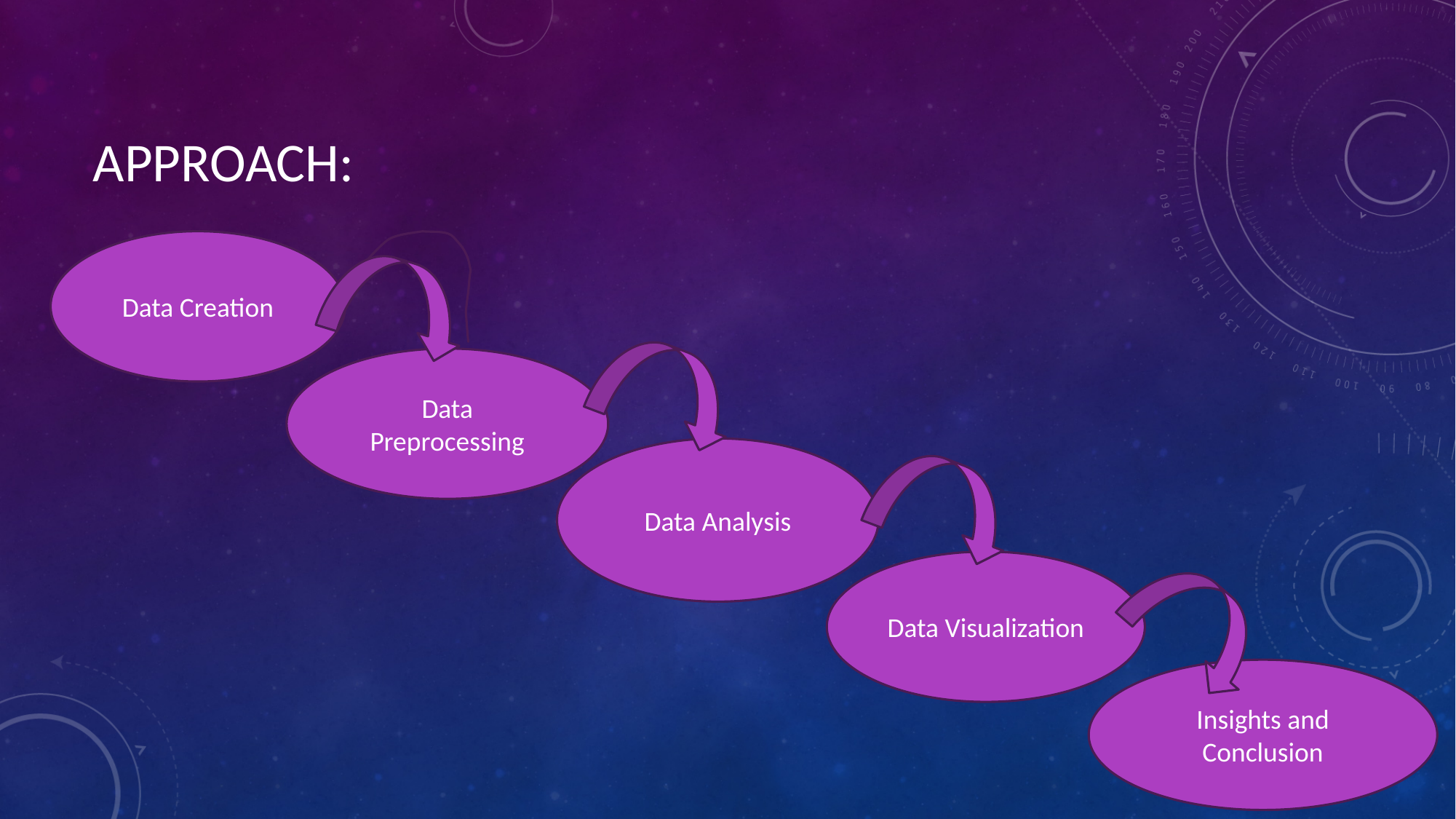

# APProach:
Data Creation

Data Preprocessing
Data Analysis

Data Visualization

Insights and Conclusion